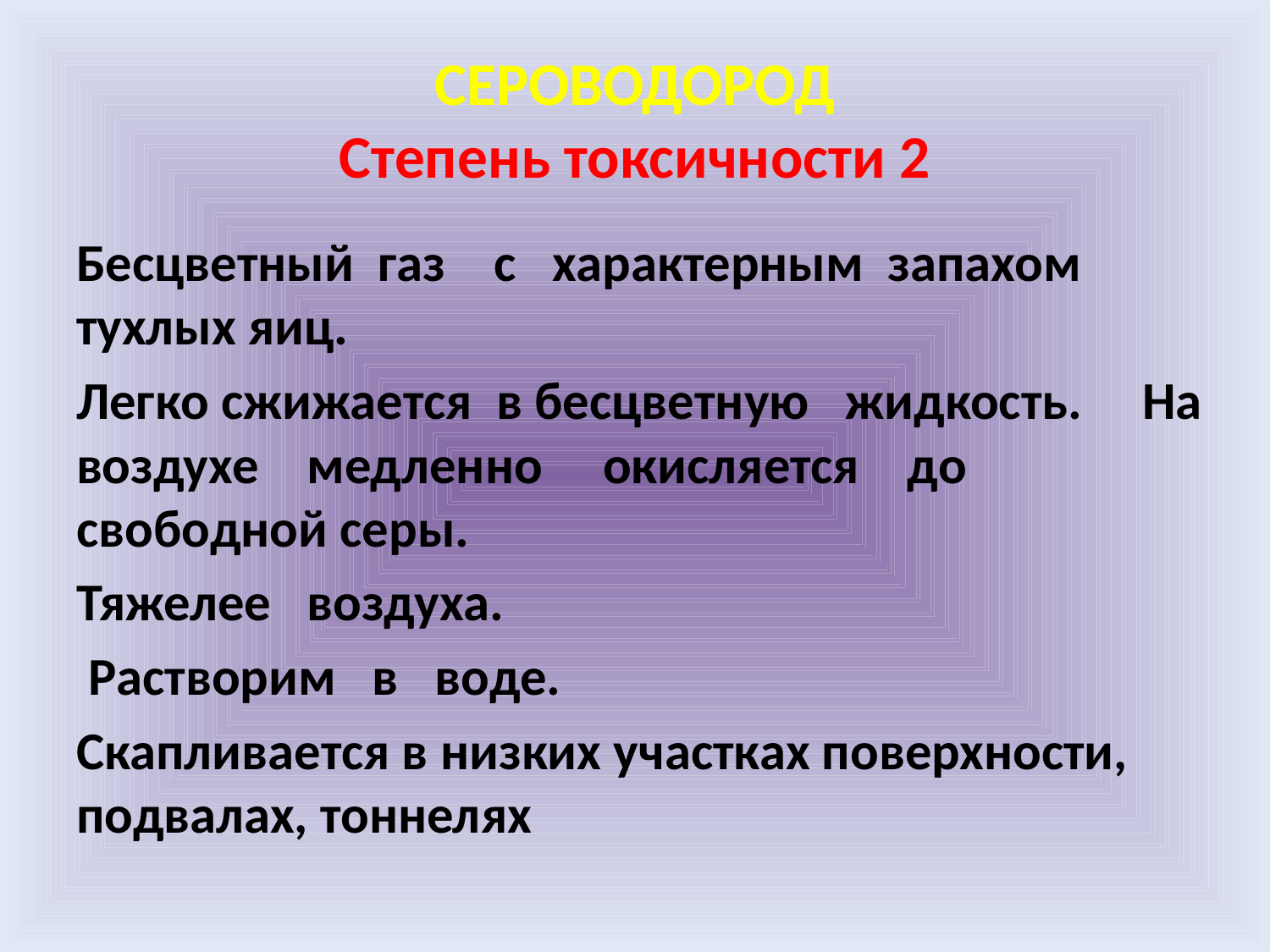

# СЕРОВОДОРОД Степень токсичности 2
Бесцветный  газ    с   характерным  запахом тухлых яиц.
Легко сжижается  в бесцветную   жидкость.     На воздухе    медленно     окисляется    до   свободной серы.
Тяжелее   воздуха.
 Растворим   в   воде.
Скапливается в низких участках поверхности,   подвалах, тоннелях